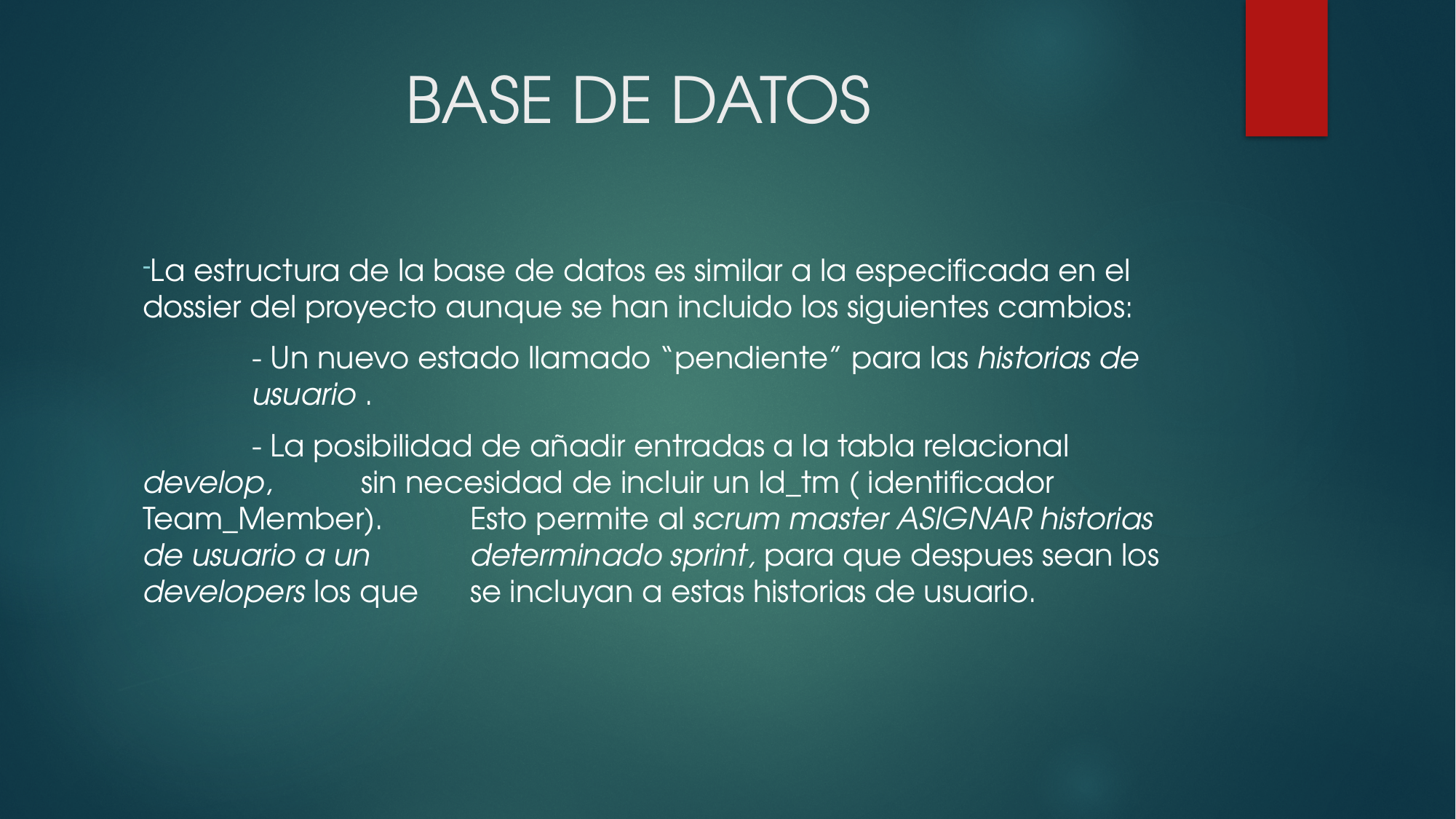

# BASE DE DATOS
La estructura de la base de datos es similar a la especificada en el dossier del proyecto aunque se han incluido los siguientes cambios:
	- Un nuevo estado llamado “pendiente” para las historias de 	usuario .
	- La posibilidad de añadir entradas a la tabla relacional develop, 	sin necesidad de incluir un Id_tm ( identificador Team_Member). 	Esto permite al scrum master ASIGNAR historias de usuario a un 	determinado sprint, para que despues sean los developers los que 	se incluyan a estas historias de usuario.